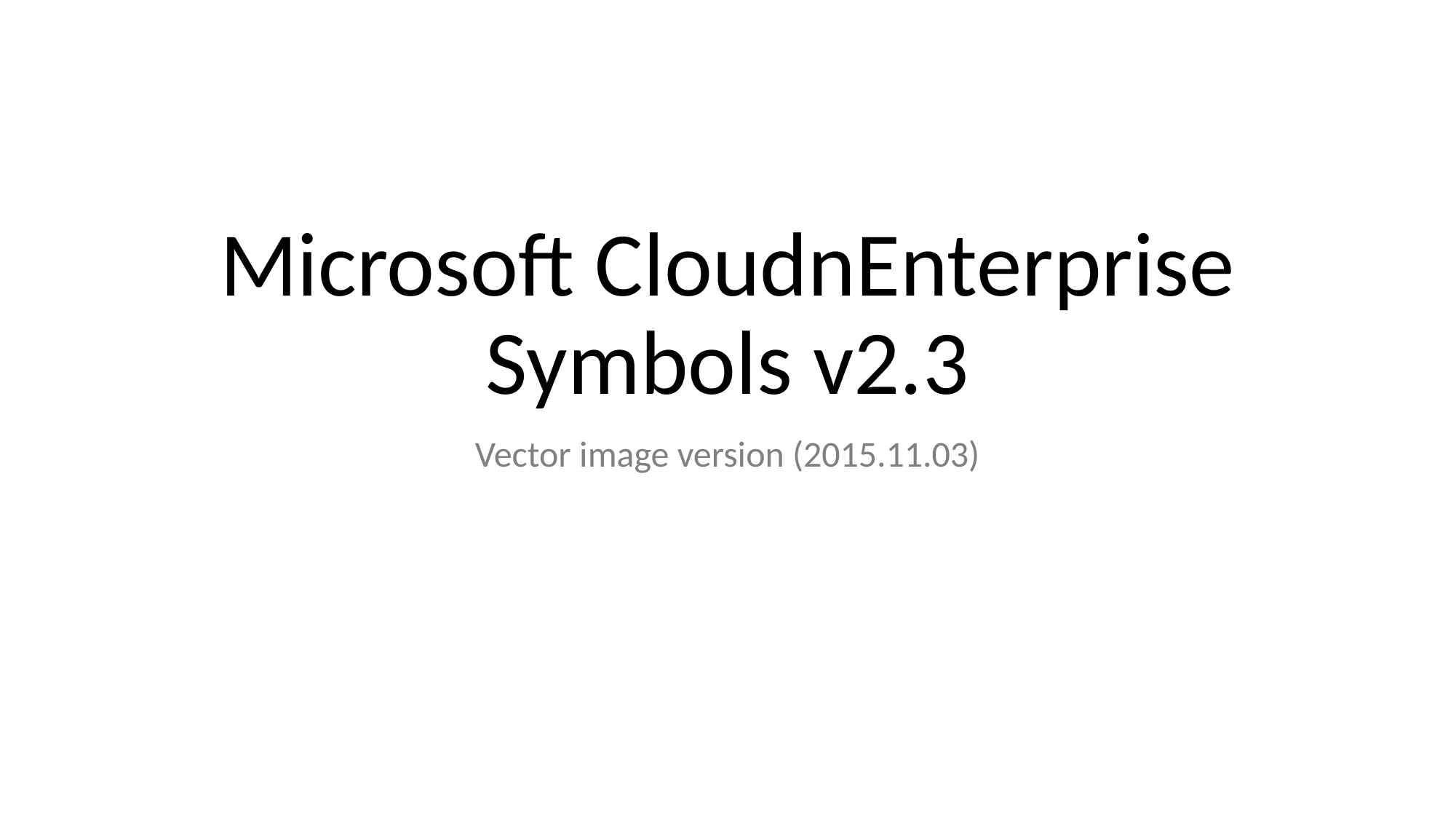

# Microsoft CloudnEnterprise Symbols v2.3
Vector image version (2015.11.03)